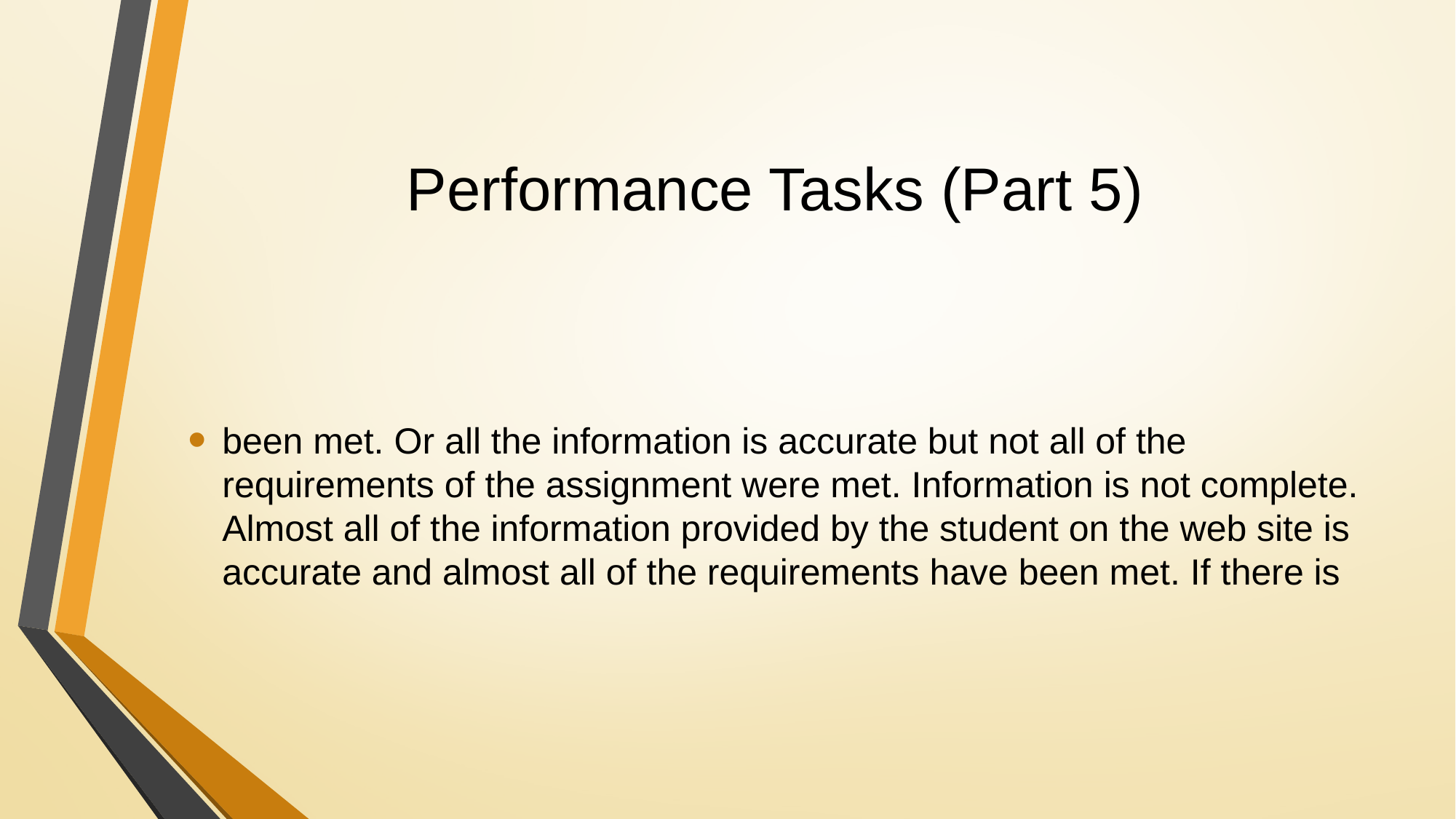

# Performance Tasks (Part 5)
been met. Or all the information is accurate but not all of the requirements of the assignment were met. Information is not complete. Almost all of the information provided by the student on the web site is accurate and almost all of the requirements have been met. If there is